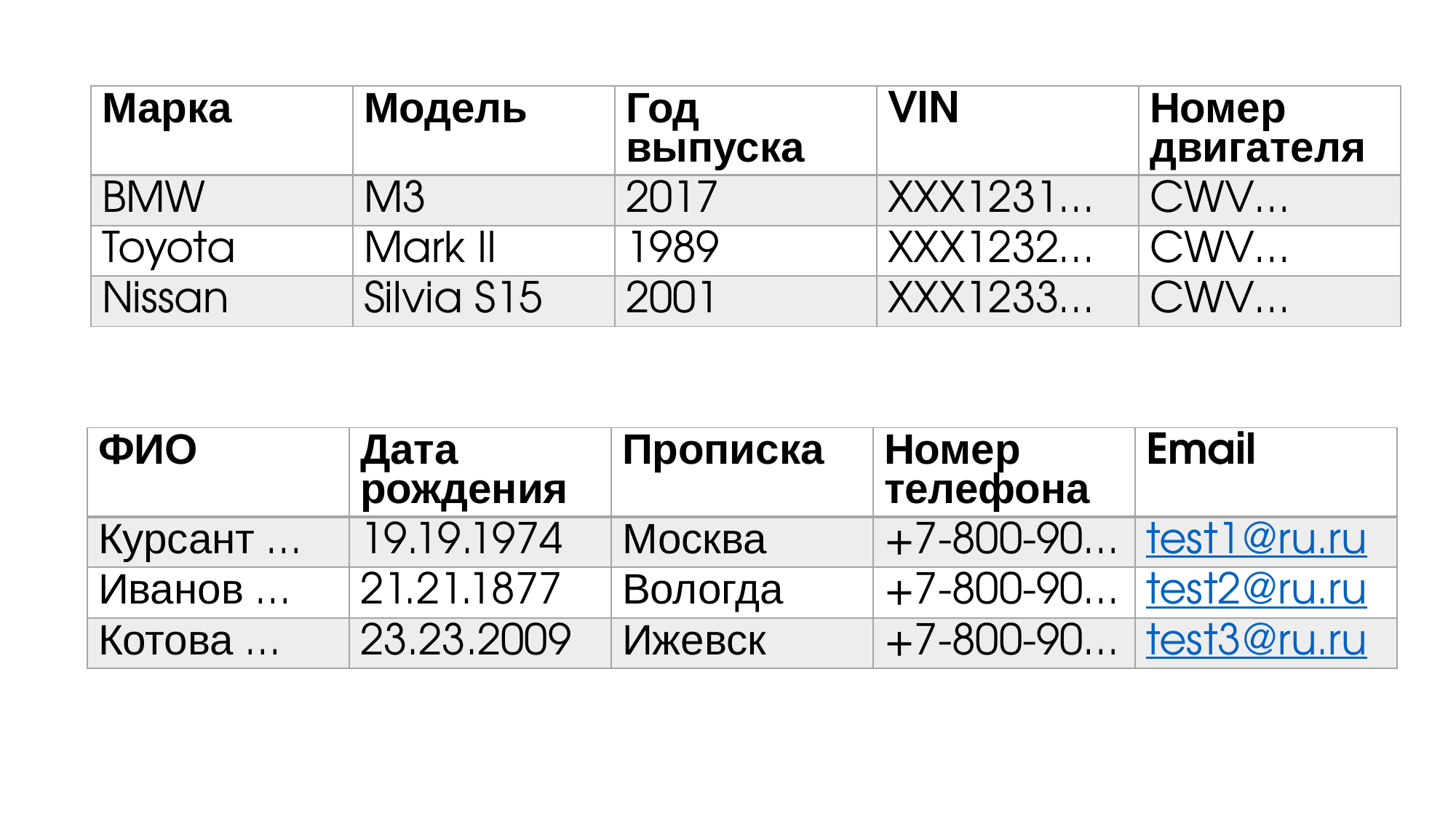

| Марка | Модель | Год выпуска | VIN | Номер двигателя |
| --- | --- | --- | --- | --- |
| BMW | M3 | 2017 | XXX1231… | CWV… |
| Toyota | Mark II | 1989 | XXX1232… | CWV… |
| Nissan | Silvia S15 | 2001 | XXX1233… | CWV… |
| ФИО | Дата рождения | Прописка | Номер телефона | Email |
| --- | --- | --- | --- | --- |
| Курсант … | 19.19.1974 | Москва | +7-800-90… | test1@ru.ru |
| Иванов … | 21.21.1877 | Вологда | +7-800-90… | test2@ru.ru |
| Котова … | 23.23.2009 | Ижевск | +7-800-90… | test3@ru.ru |